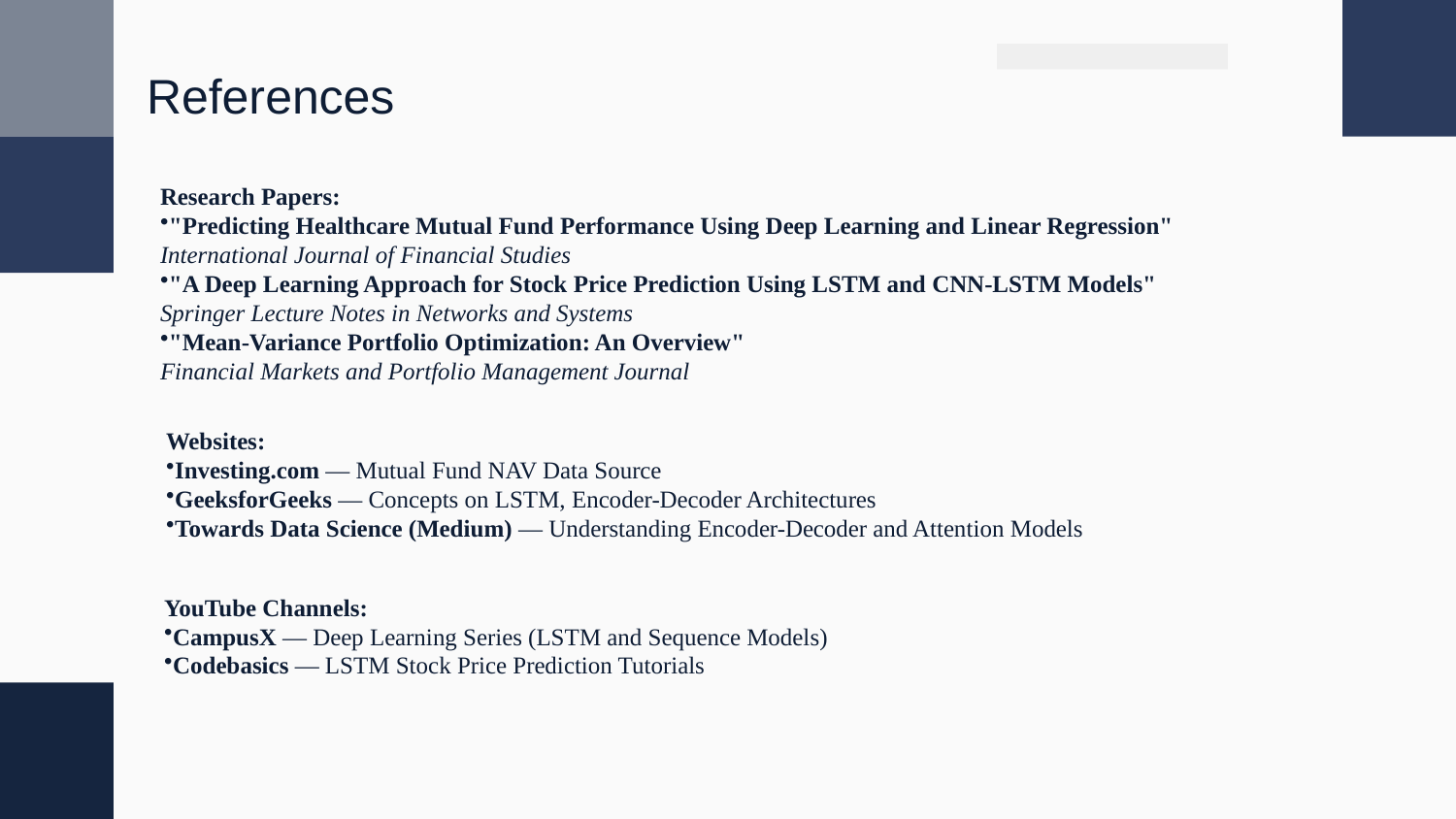

References
Research Papers:
"Predicting Healthcare Mutual Fund Performance Using Deep Learning and Linear Regression"
International Journal of Financial Studies
"A Deep Learning Approach for Stock Price Prediction Using LSTM and CNN-LSTM Models"
Springer Lecture Notes in Networks and Systems
"Mean-Variance Portfolio Optimization: An Overview"
Financial Markets and Portfolio Management Journal

Websites:
Investing.com — Mutual Fund NAV Data Source
GeeksforGeeks — Concepts on LSTM, Encoder-Decoder Architectures
Towards Data Science (Medium) — Understanding Encoder-Decoder and Attention Models

YouTube Channels:
CampusX — Deep Learning Series (LSTM and Sequence Models)
Codebasics — LSTM Stock Price Prediction Tutorials